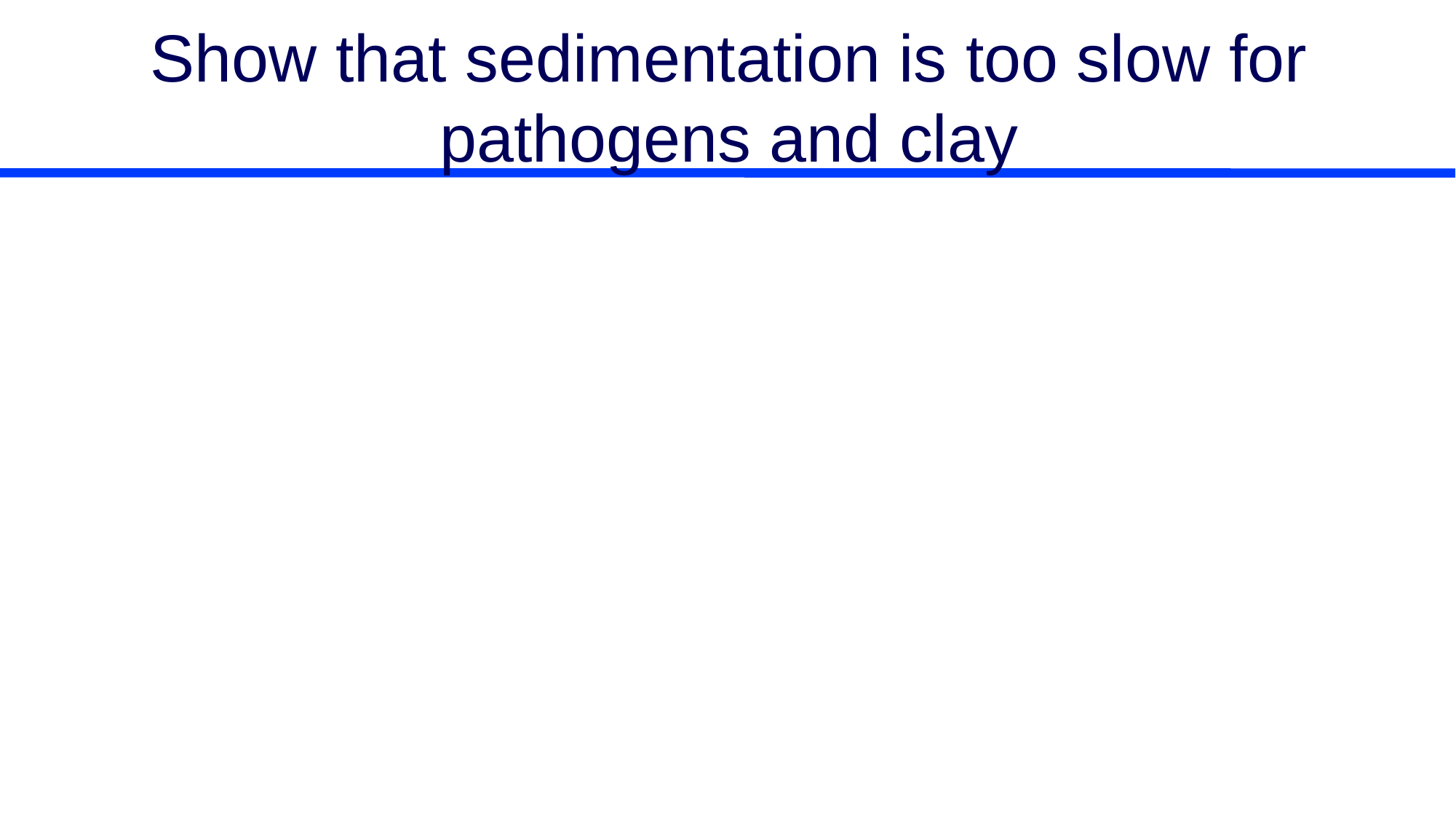

# Show that sedimentation is too slow for pathogens and clay